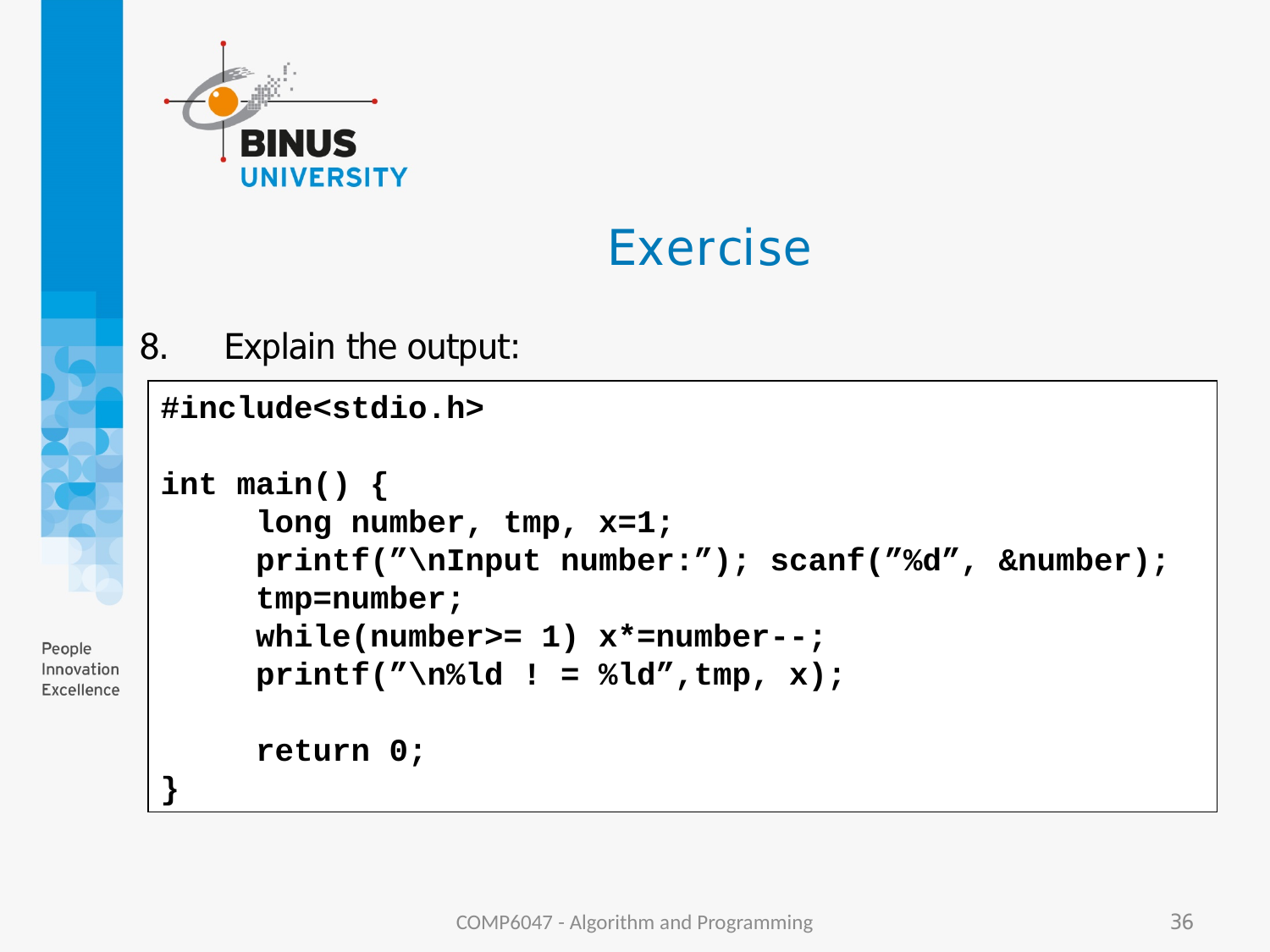

# Exercise
Explain the output:

#include<stdio.h>

int main() {
     long number, tmp, x=1;
     printf(”\nInput number:”); scanf(”%d”, &number);
     tmp=number;
     while(number>= 1) x*=number--;
     printf(”\n%ld ! = %ld”,tmp, x);

     return 0;
}
COMP6047 - Algorithm and Programming
36